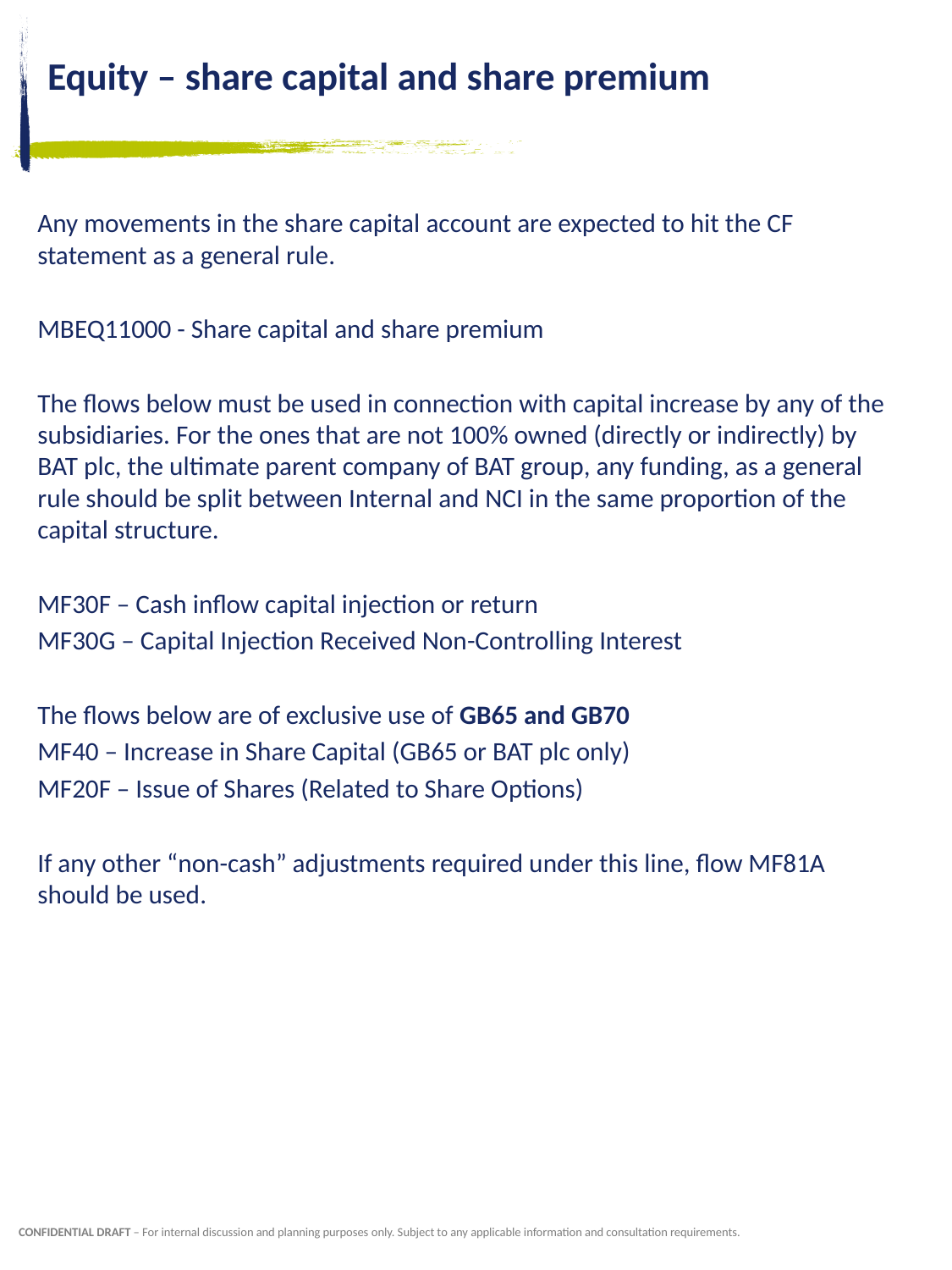

# Equity – share capital and share premium
Any movements in the share capital account are expected to hit the CF statement as a general rule.

MBEQ11000 - Share capital and share premium

The flows below must be used in connection with capital increase by any of the subsidiaries. For the ones that are not 100% owned (directly or indirectly) by  BAT plc, the ultimate parent company of BAT group, any funding, as a general rule should be split between Internal and NCI in the same proportion of the capital structure.

MF30F – Cash inflow capital injection or return
MF30G – Capital Injection Received Non-Controlling Interest

The flows below are of exclusive use of GB65 and GB70
MF40 – Increase in Share Capital (GB65 or BAT plc only)
MF20F – Issue of Shares (Related to Share Options)

If any other “non-cash” adjustments required under this line, flow MF81A should be used.